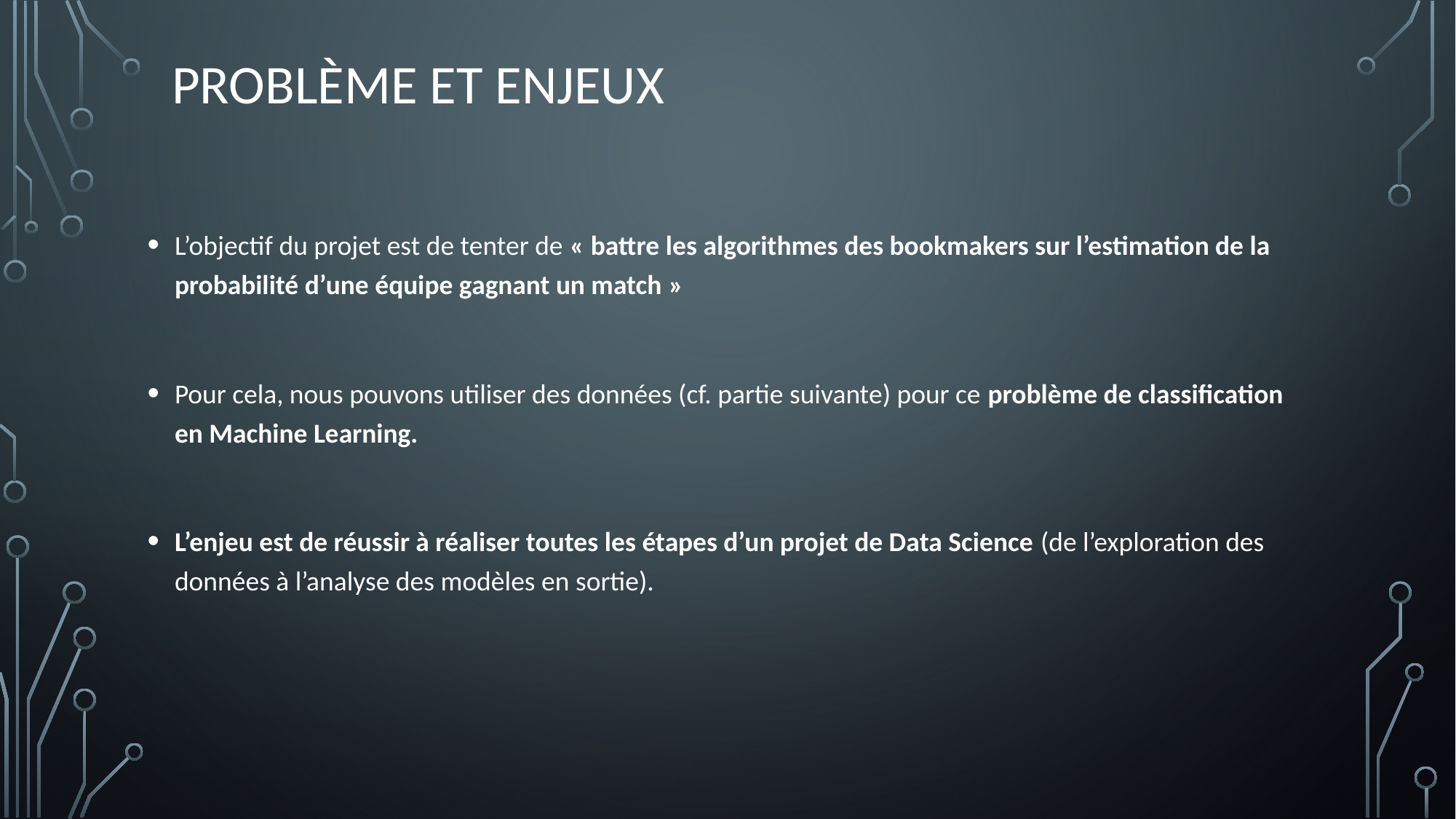

# Problème et enjeux
L’objectif du projet est de tenter de « battre les algorithmes des bookmakers sur l’estimation de la probabilité d’une équipe gagnant un match »

Pour cela, nous pouvons utiliser des données (cf. partie suivante) pour ce problème de classification en Machine Learning.

L’enjeu est de réussir à réaliser toutes les étapes d’un projet de Data Science (de l’exploration des données à l’analyse des modèles en sortie).